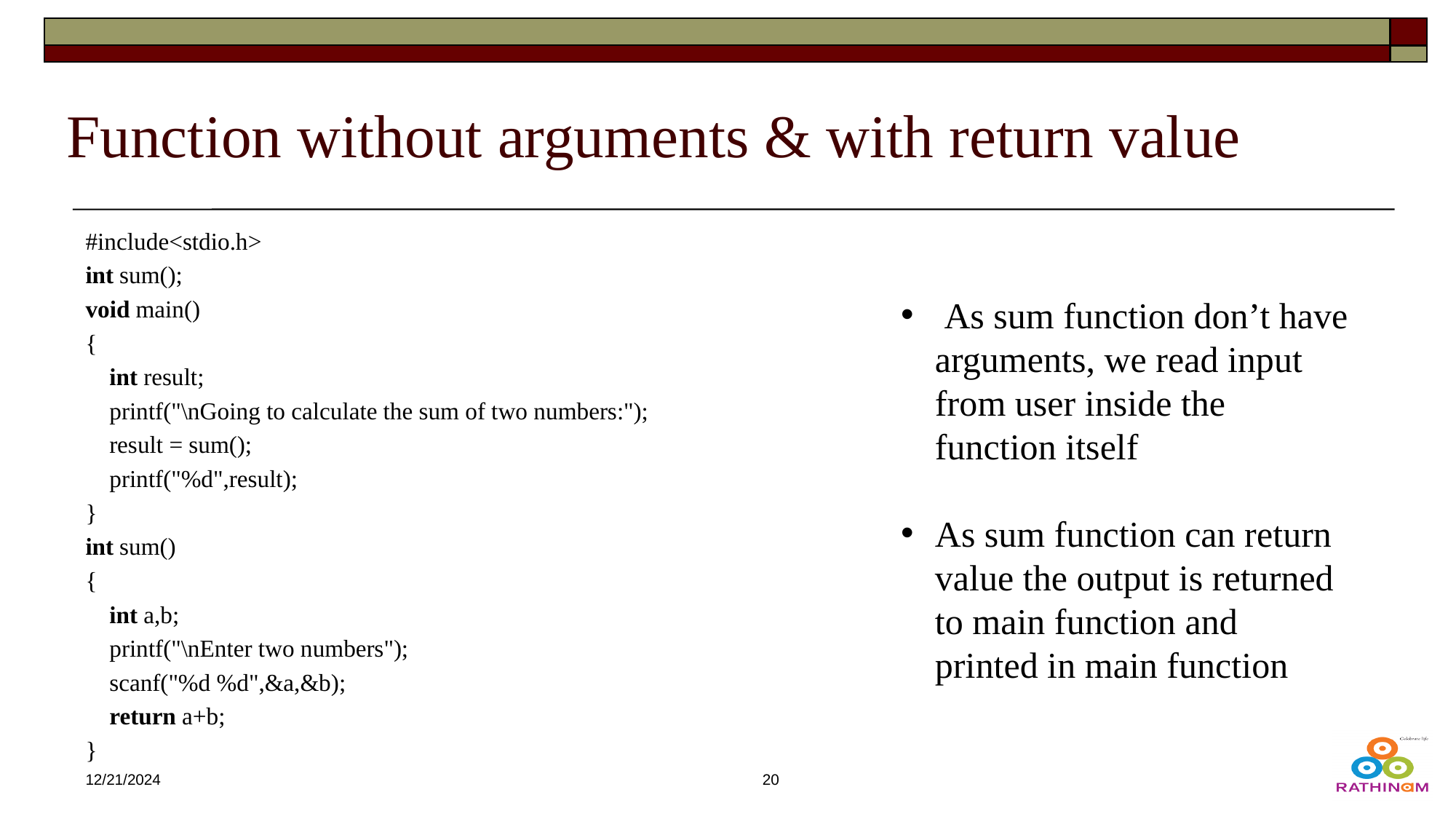

# Function without arguments & with return value
#include<stdio.h>
int sum();
void main()
{
    int result;
    printf("\nGoing to calculate the sum of two numbers:");
    result = sum();
    printf("%d",result);
}
int sum()
{
    int a,b;
    printf("\nEnter two numbers");
    scanf("%d %d",&a,&b);
    return a+b;
}

 As sum function don’t have arguments, we read input from user inside the function itself

As sum function can return value the output is returned to main function and  printed in main function
12/21/2024
20